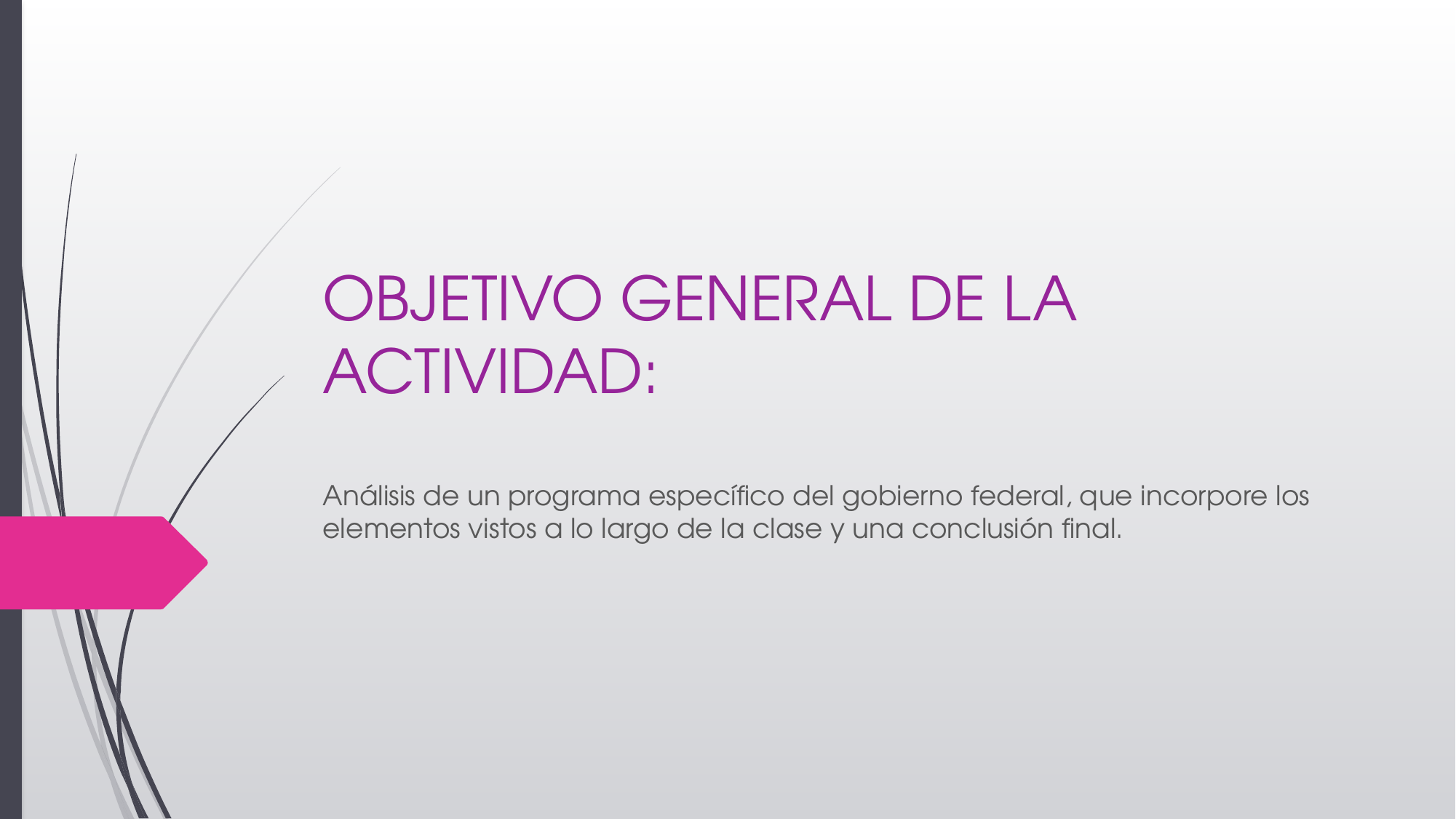

# OBJETIVO GENERAL DE LA ACTIVIDAD:
Análisis de un programa específico del gobierno federal, que incorpore los elementos vistos a lo largo de la clase y una conclusión final.